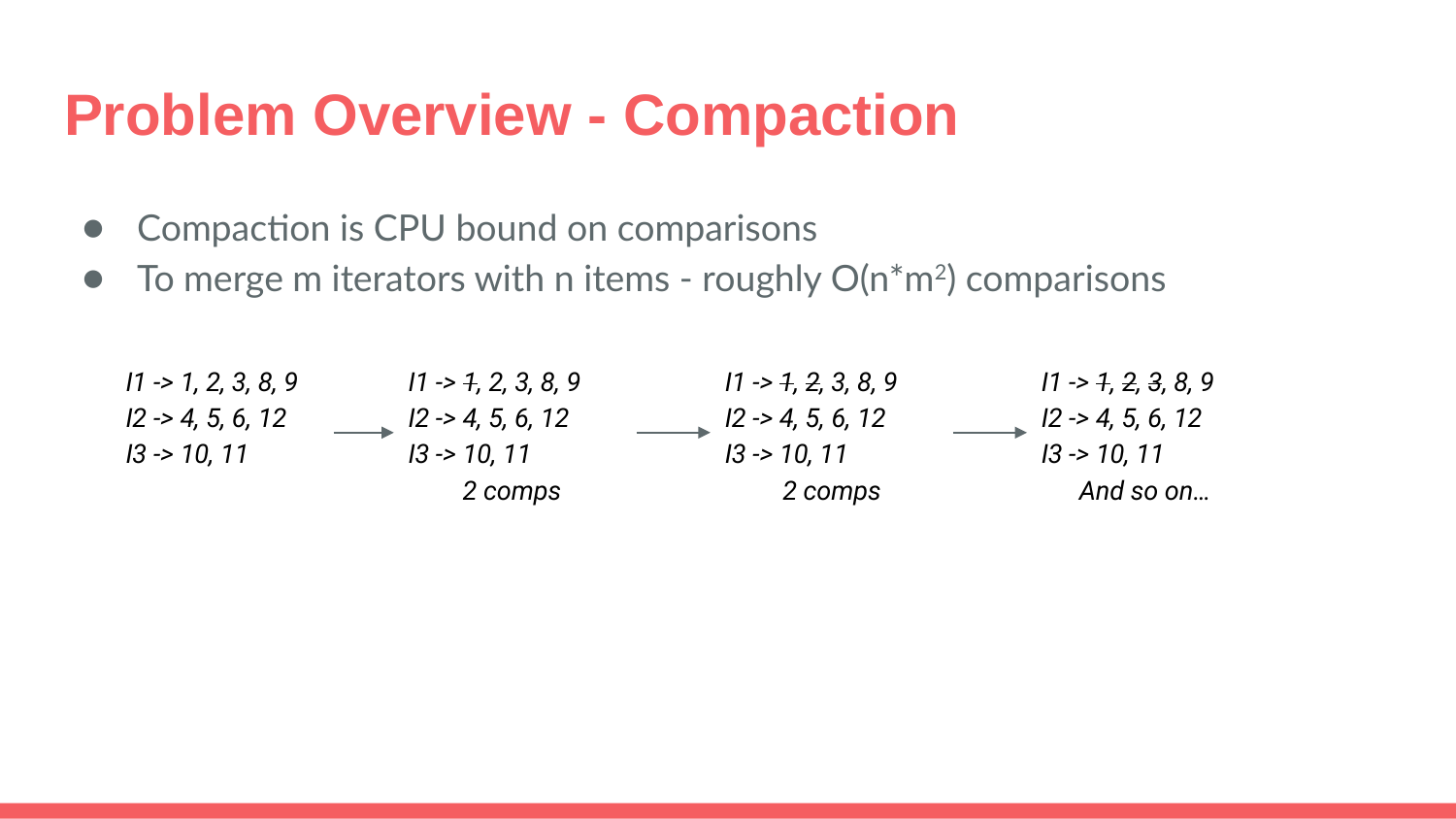

# Problem Overview - Compaction
Compaction is CPU bound on comparisons
To merge m iterators with n items - roughly O(n*m2) comparisons

I1 -> 1, 2, 3, 8, 9
I2 -> 4, 5, 6, 12
I3 -> 10, 11

I1 -> 1, 2, 3, 8, 9
I2 -> 4, 5, 6, 12
I3 -> 10, 11
2 comps
I1 -> 1, 2, 3, 8, 9
I2 -> 4, 5, 6, 12
I3 -> 10, 11
2 comps
I1 -> 1, 2, 3, 8, 9
I2 -> 4, 5, 6, 12
I3 -> 10, 11
And so on…